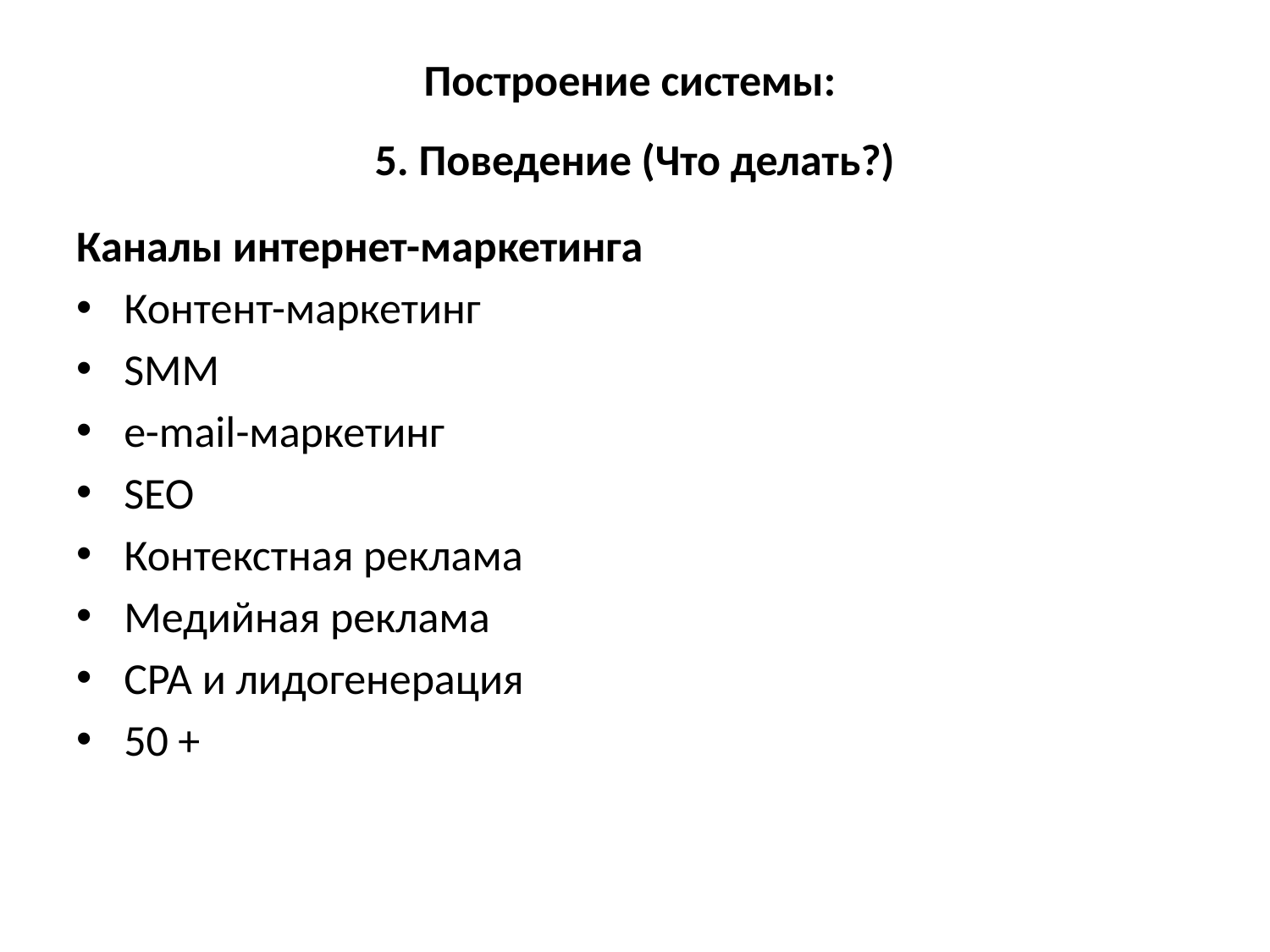

# Построение системы: 5. Поведение (Что делать?)
Каналы интернет-маркетинга
Контент-маркетинг
SMM
e-mail-маркетинг
SEO
Контекстная реклама
Медийная реклама
CPA и лидогенерация
50 +